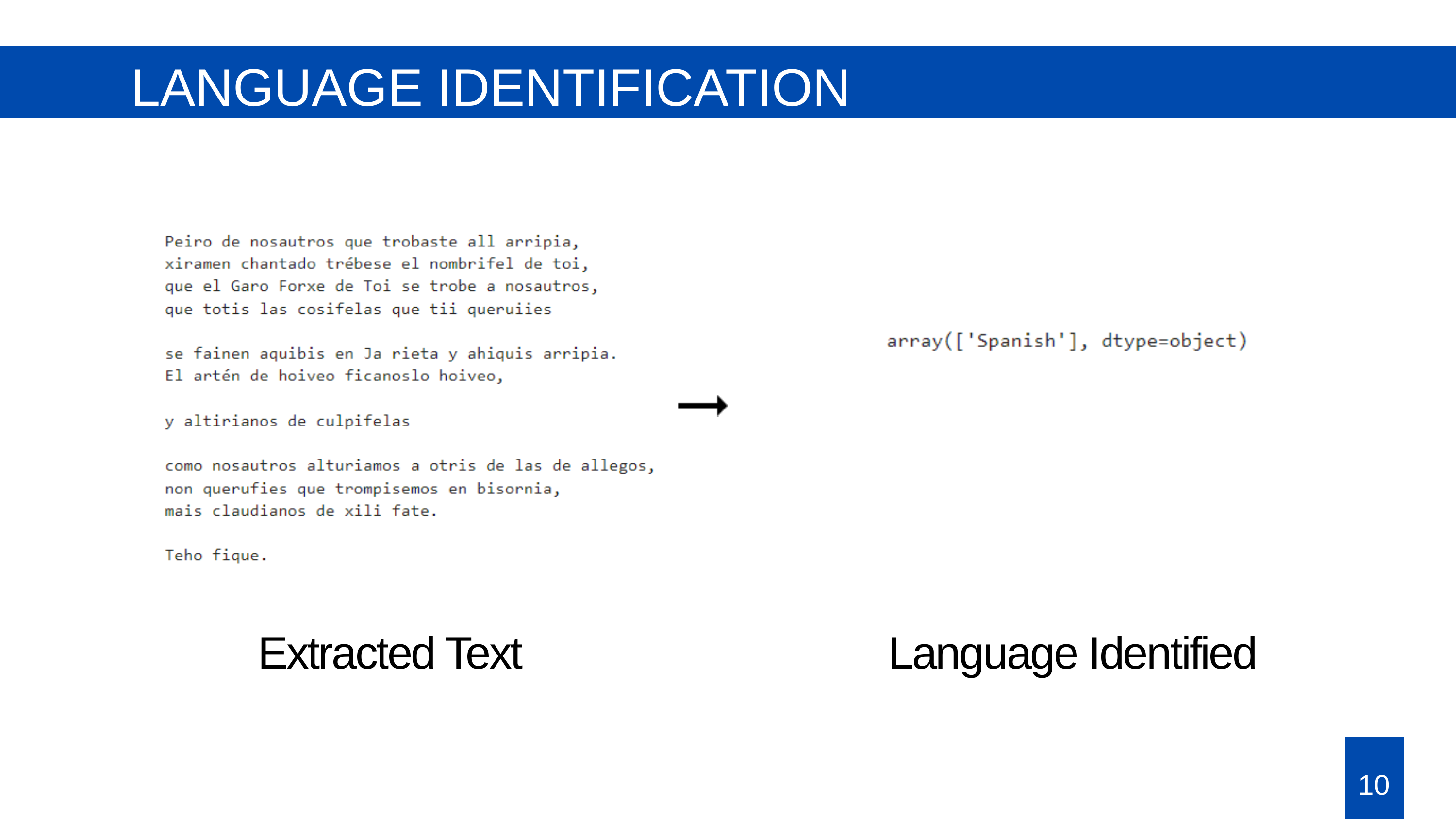

LANGUAGE IDENTIFICATION

Extracted Text
Language Identified

10